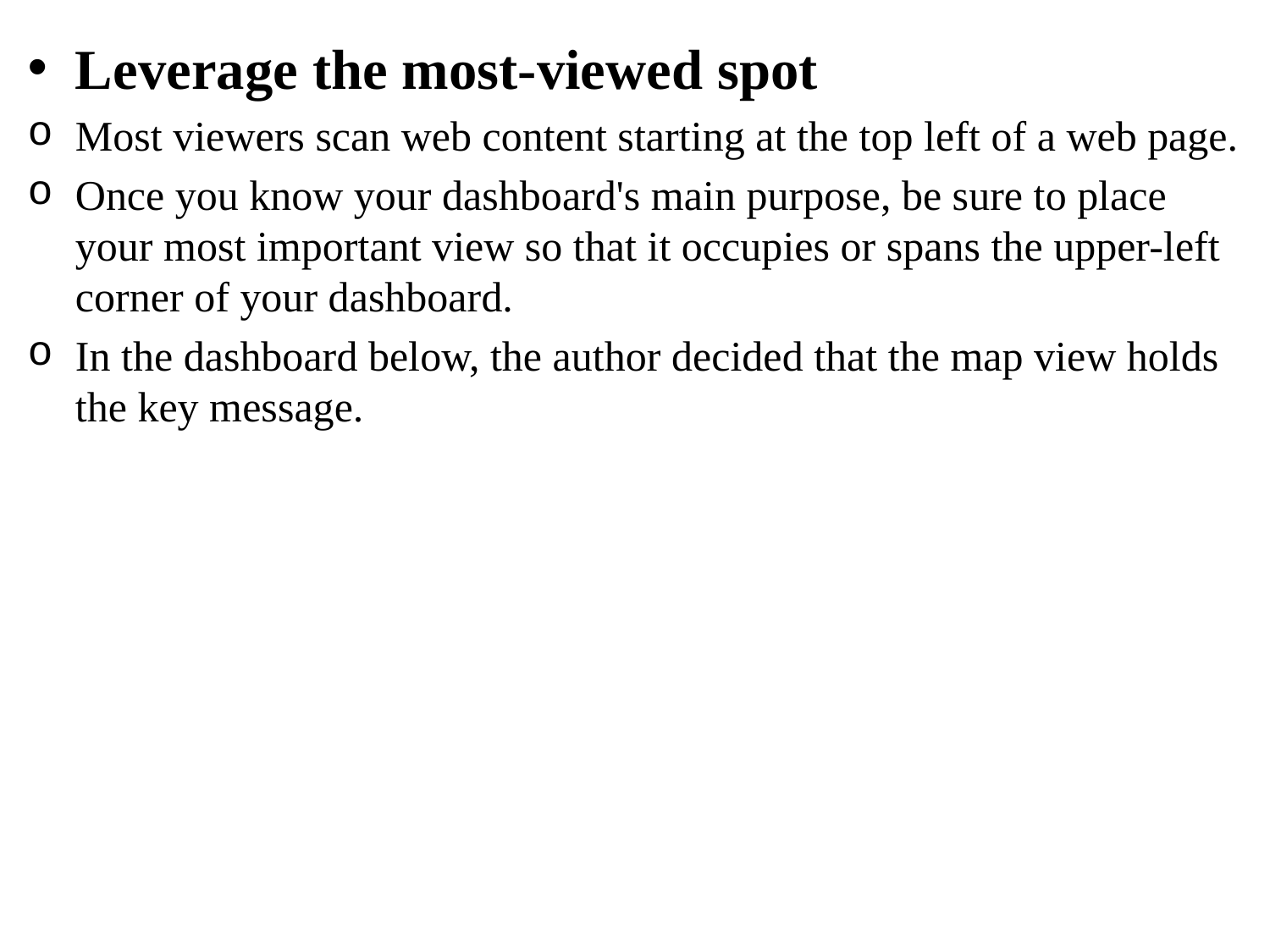

Leverage the most-viewed spot
Most viewers scan web content starting at the top left of a web page.
Once you know your dashboard's main purpose, be sure to place your most important view so that it occupies or spans the upper-left corner of your dashboard.
In the dashboard below, the author decided that the map view holds the key message.